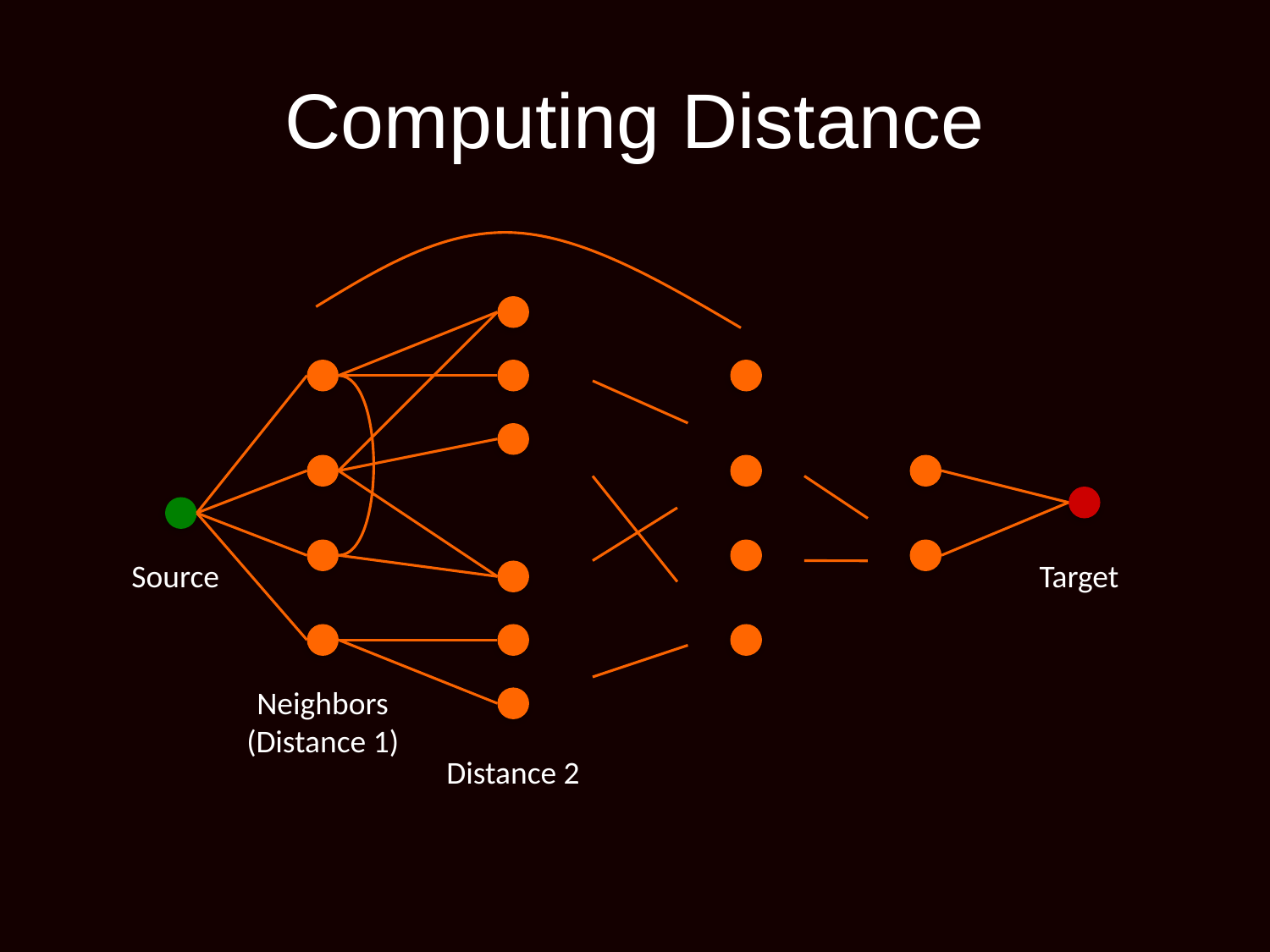

# Computing Distance

Source
Target

Neighbors (Distance 1)

Distance 2